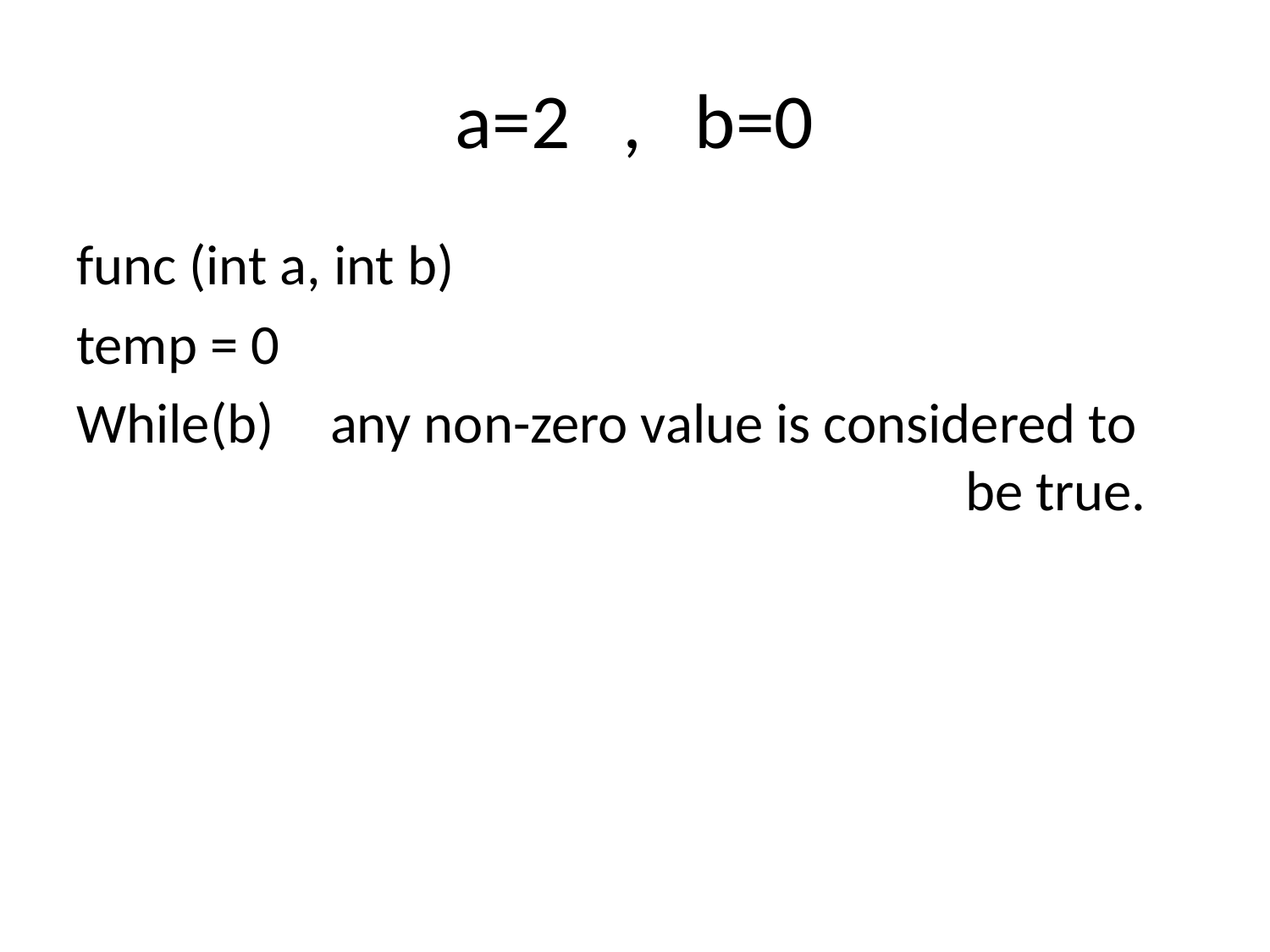

# a=2   ,   b=0
func (int a, int b)
temp = 0
While(b)	any non-zero value is considered to 							be true.